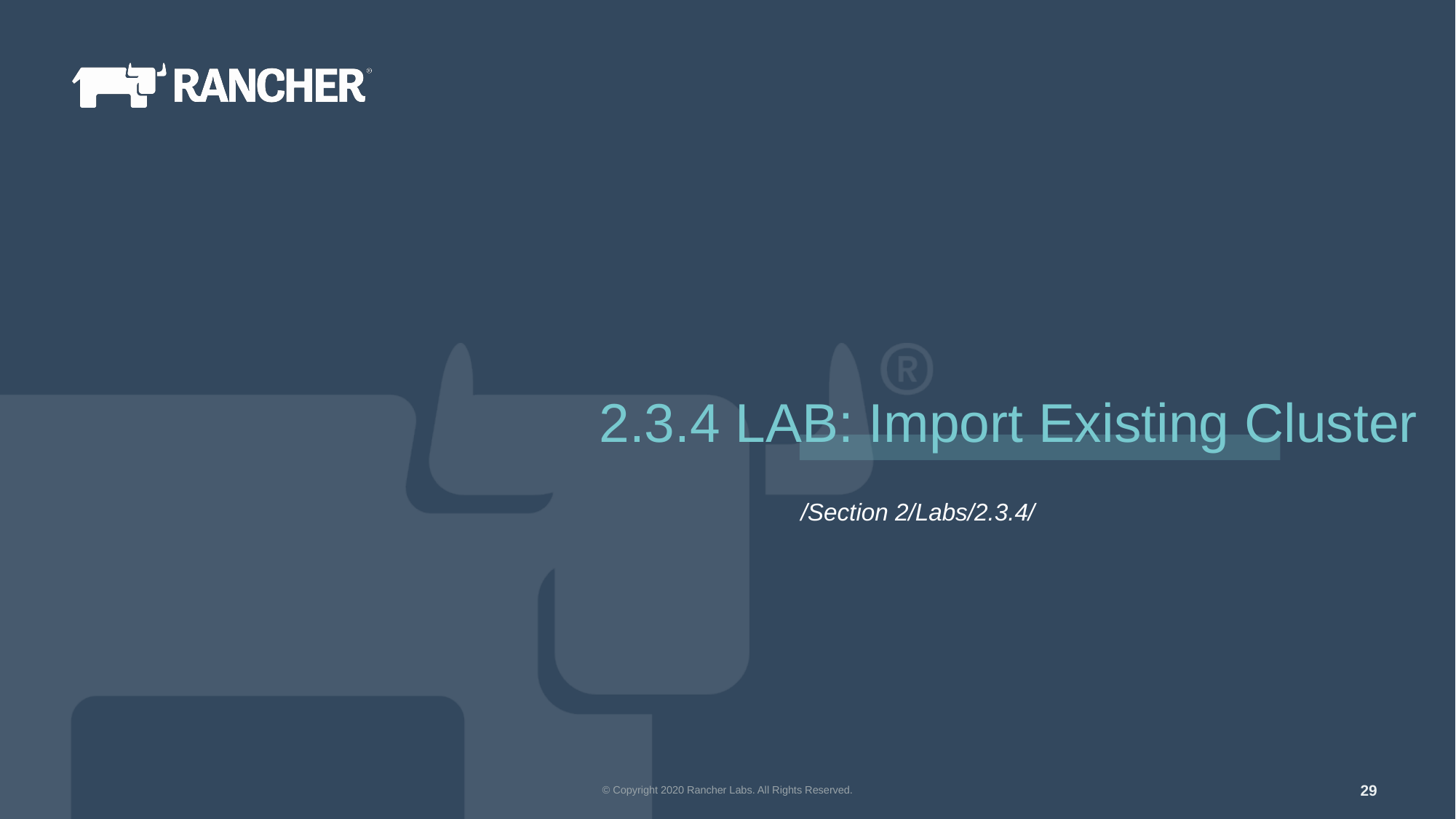

2.3.4 LAB: Import Existing Cluster
/Section 2/Labs/2.3.4/